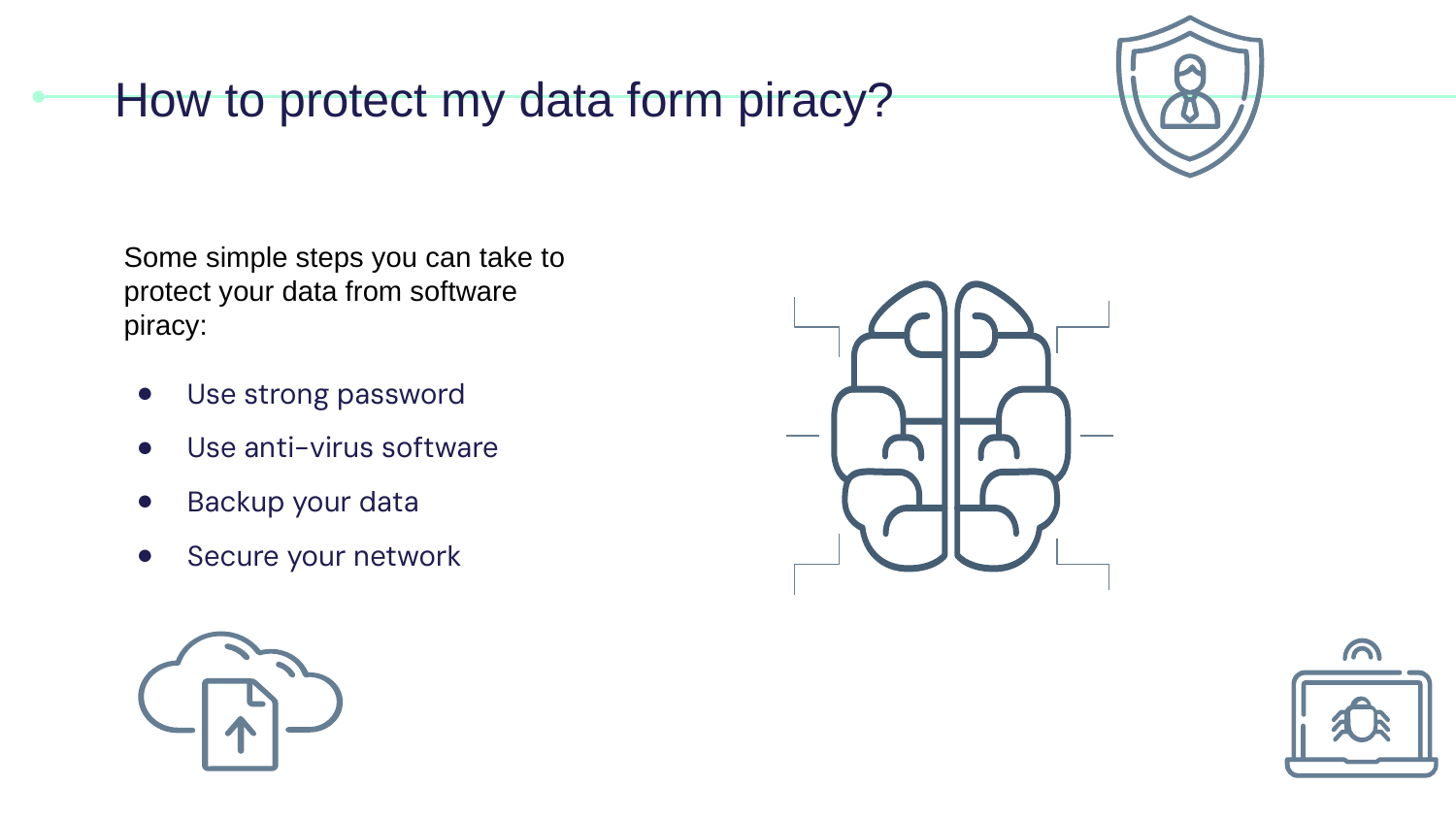

# How to protect my data form piracy?
Some simple steps you can take to protect your data from software piracy:

Use strong password
Use anti-virus software
Backup your data
Secure your network